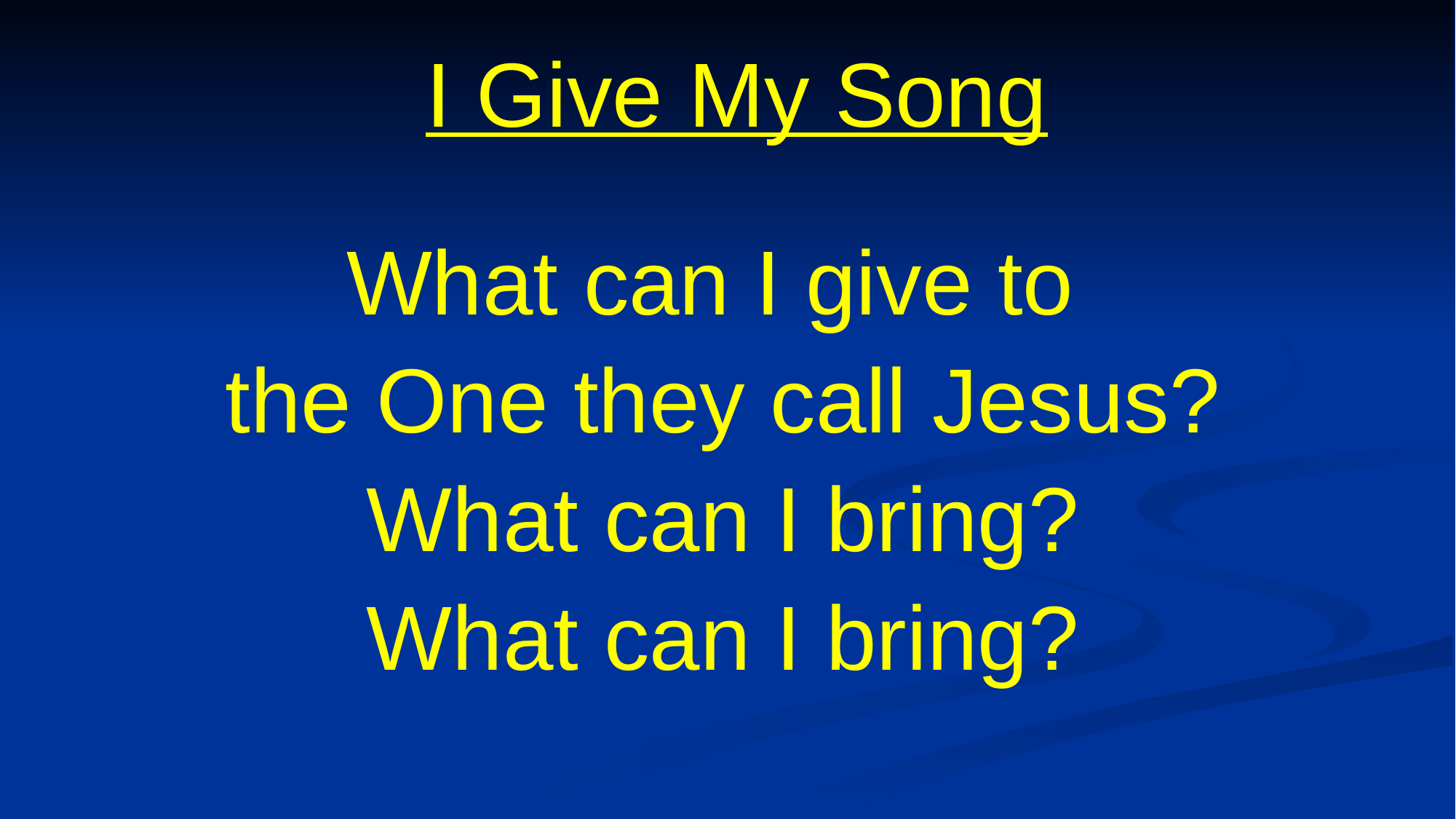

# I Give My Song
What can I give to
the One they call Jesus?
What can I bring?
What can I bring?